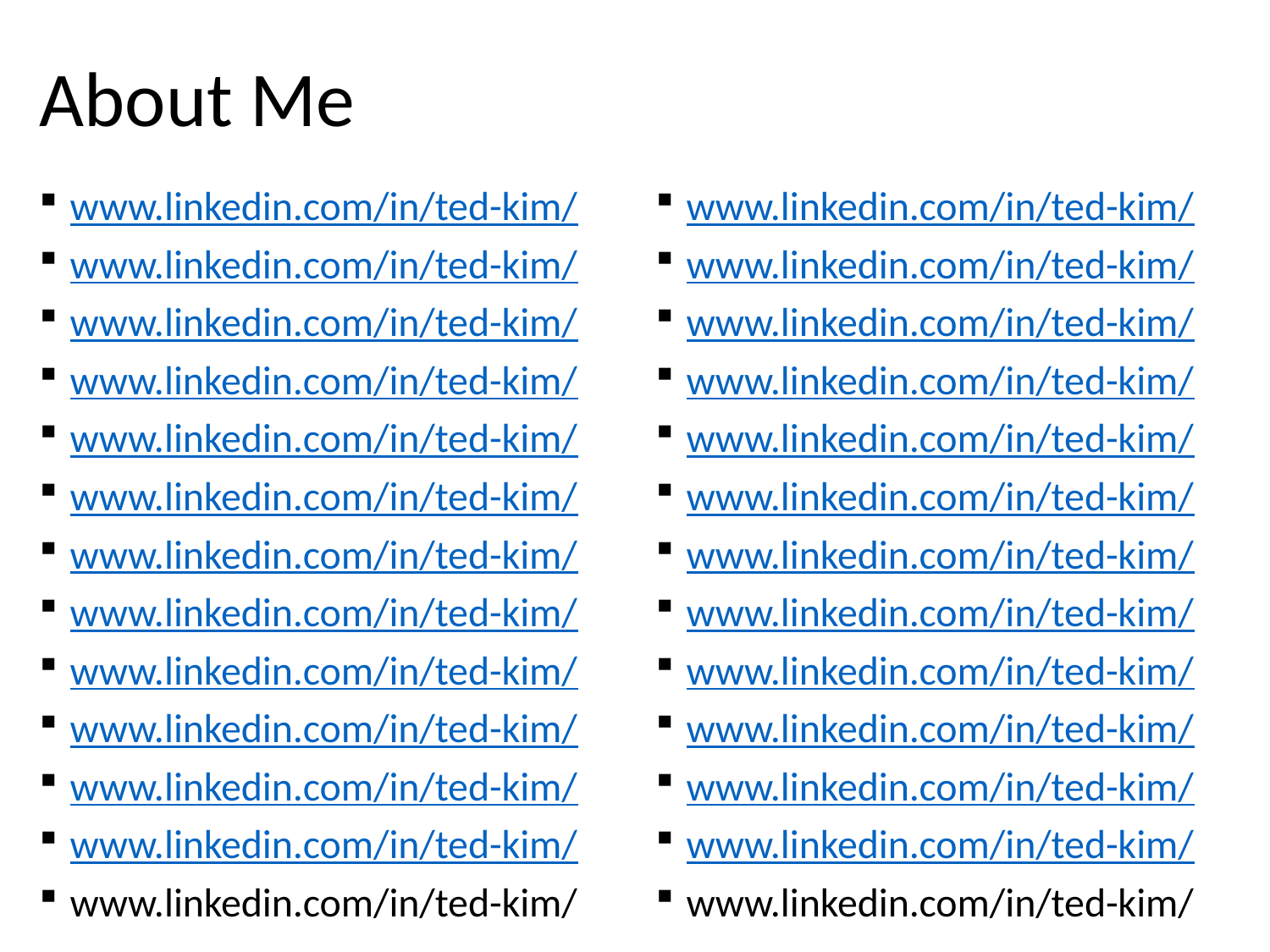

# About Me
www.linkedin.com/in/ted-kim/
www.linkedin.com/in/ted-kim/
www.linkedin.com/in/ted-kim/
www.linkedin.com/in/ted-kim/
www.linkedin.com/in/ted-kim/
www.linkedin.com/in/ted-kim/
www.linkedin.com/in/ted-kim/
www.linkedin.com/in/ted-kim/
www.linkedin.com/in/ted-kim/
www.linkedin.com/in/ted-kim/
www.linkedin.com/in/ted-kim/
www.linkedin.com/in/ted-kim/
www.linkedin.com/in/ted-kim/
www.linkedin.com/in/ted-kim/
www.linkedin.com/in/ted-kim/
www.linkedin.com/in/ted-kim/
www.linkedin.com/in/ted-kim/
www.linkedin.com/in/ted-kim/
www.linkedin.com/in/ted-kim/
www.linkedin.com/in/ted-kim/
www.linkedin.com/in/ted-kim/
www.linkedin.com/in/ted-kim/
www.linkedin.com/in/ted-kim/
www.linkedin.com/in/ted-kim/
www.linkedin.com/in/ted-kim/
www.linkedin.com/in/ted-kim/